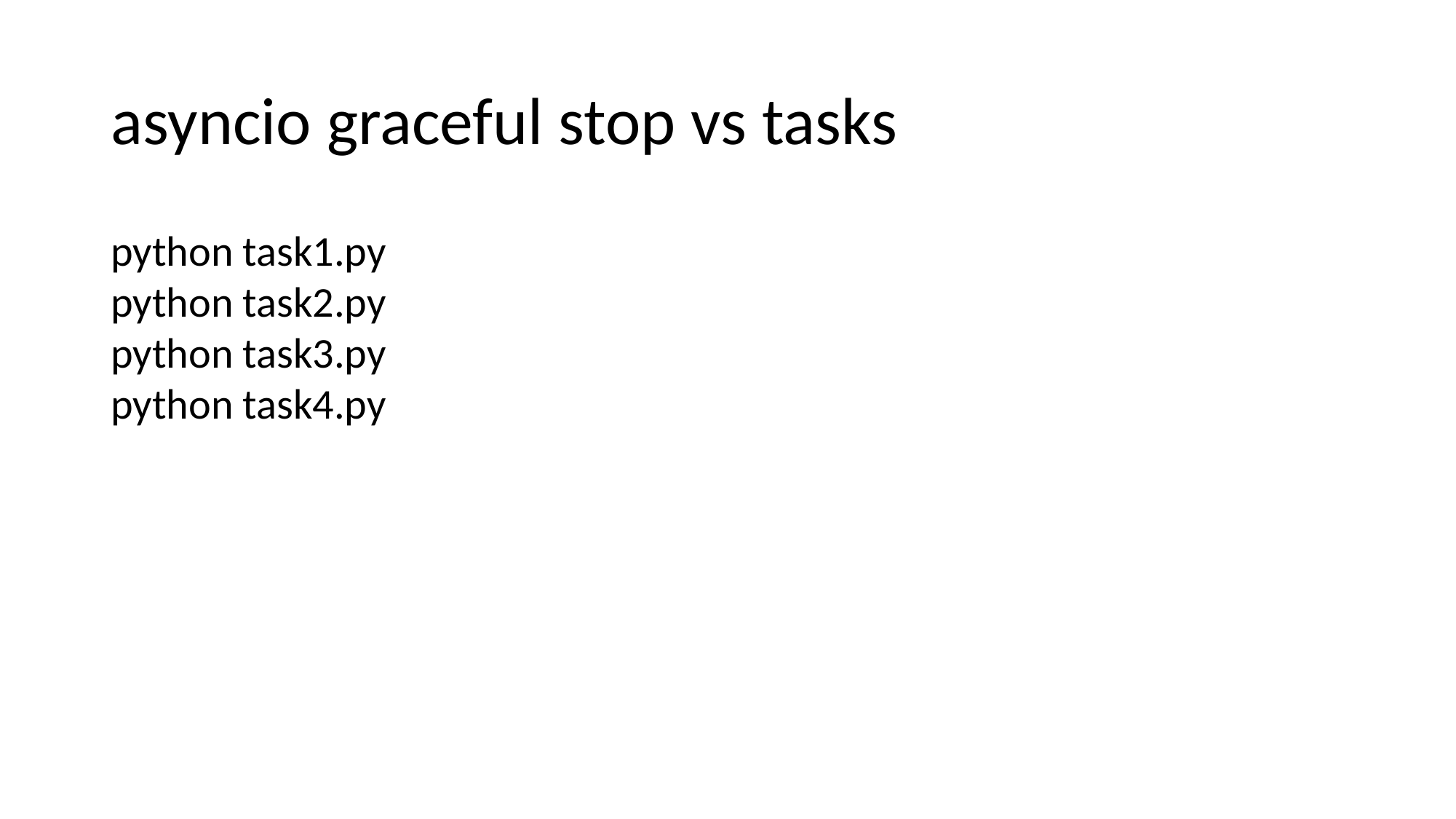

# asyncio graceful stop vs tasks
python task1.py
python task2.py
python task3.py
python task4.py